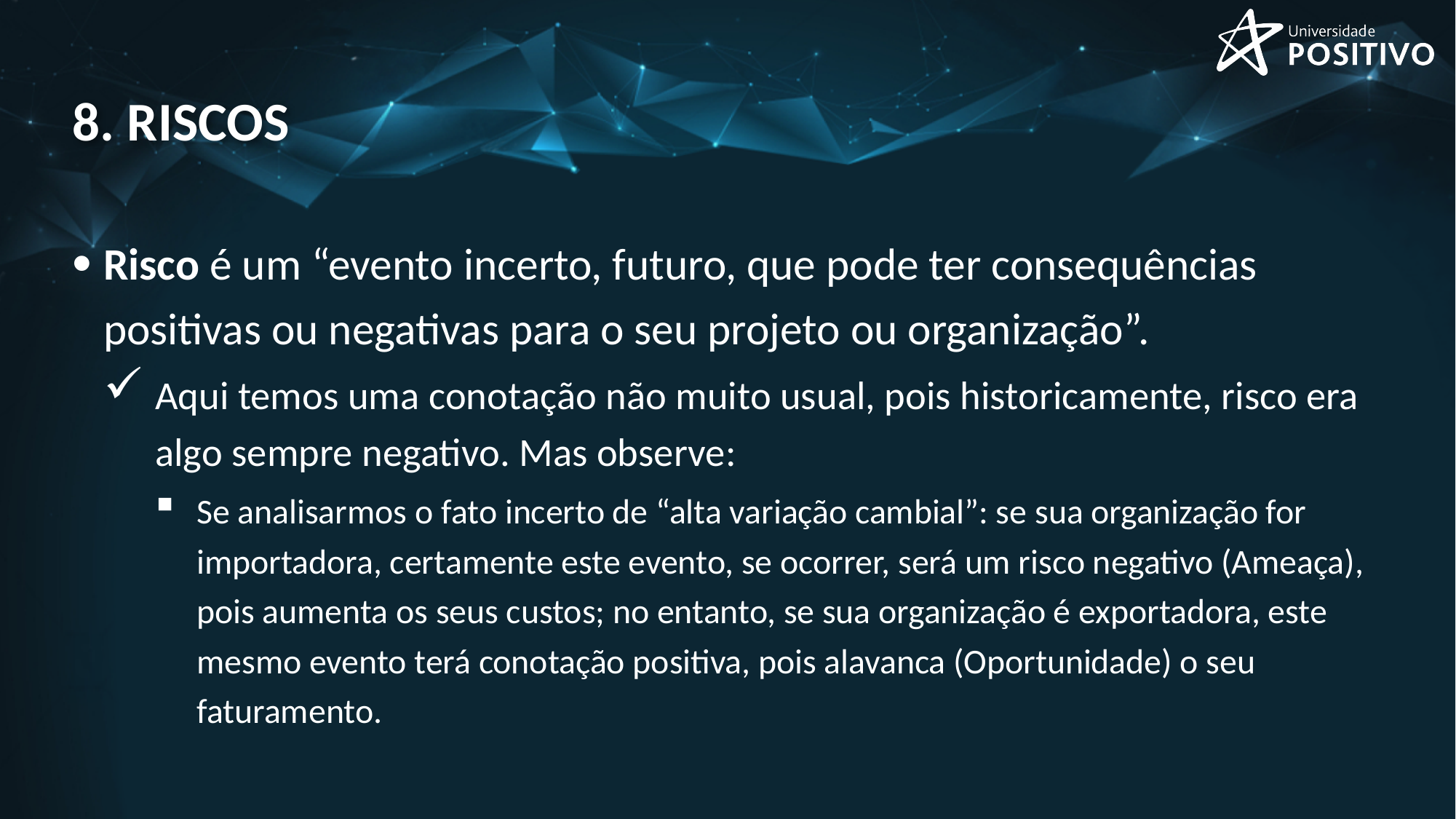

# 8. riscos
Risco é um “evento incerto, futuro, que pode ter consequências positivas ou negativas para o seu projeto ou organização”.
Aqui temos uma conotação não muito usual, pois historicamente, risco era algo sempre negativo. Mas observe:
Se analisarmos o fato incerto de “alta variação cambial”: se sua organização for importadora, certamente este evento, se ocorrer, será um risco negativo (Ameaça), pois aumenta os seus custos; no entanto, se sua organização é exportadora, este mesmo evento terá conotação positiva, pois alavanca (Oportunidade) o seu faturamento.